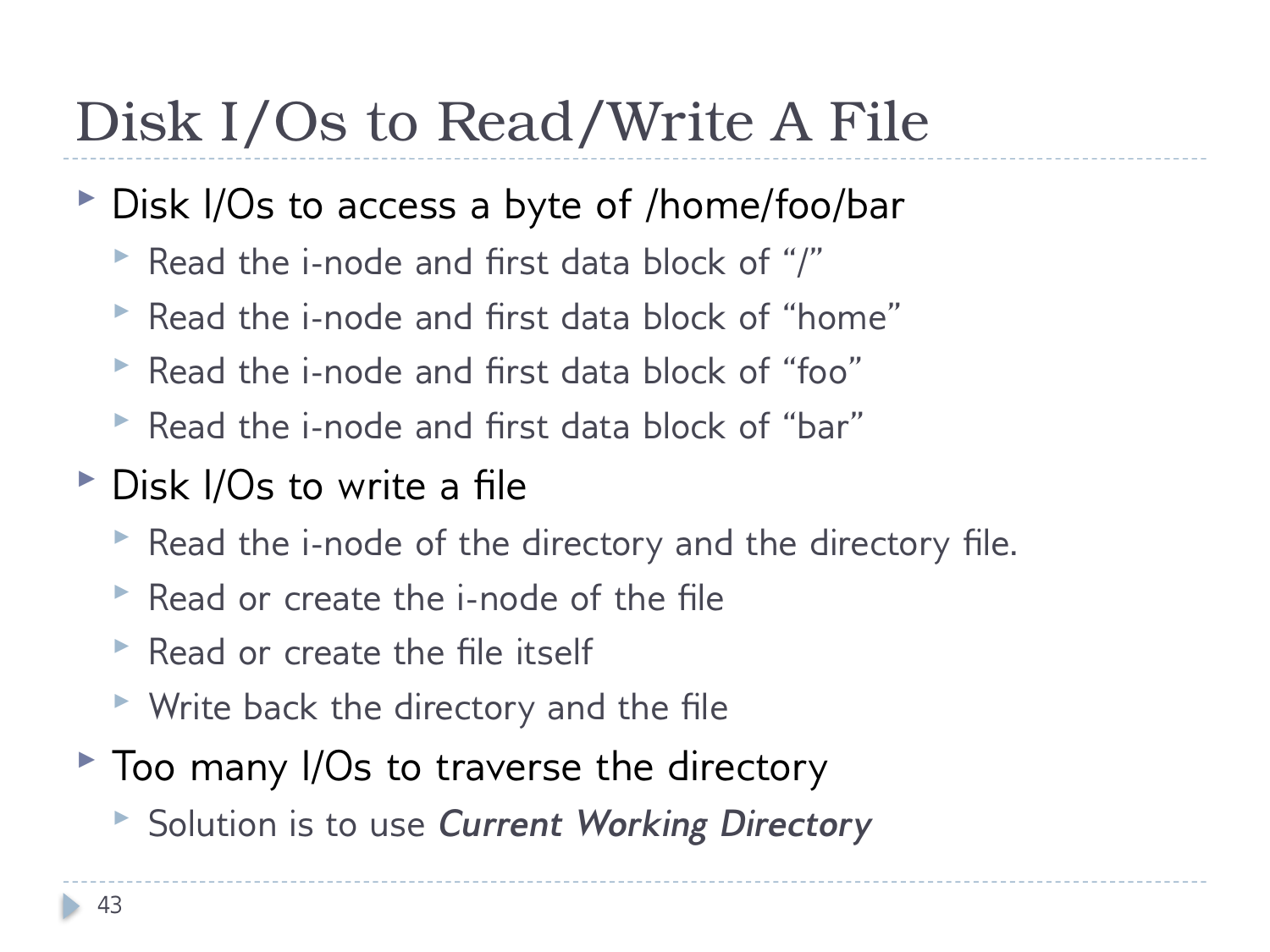

# Disk I/Os to Read/Write A File
Disk I/Os to access a byte of /home/foo/bar
Read the i-node and first data block of “/”
Read the i-node and first data block of “home”
Read the i-node and first data block of “foo”
Read the i-node and first data block of “bar”
Disk I/Os to write a file
Read the i-node of the directory and the directory file.
Read or create the i-node of the file
Read or create the file itself
Write back the directory and the file
Too many I/Os to traverse the directory
Solution is to use Current Working Directory
43